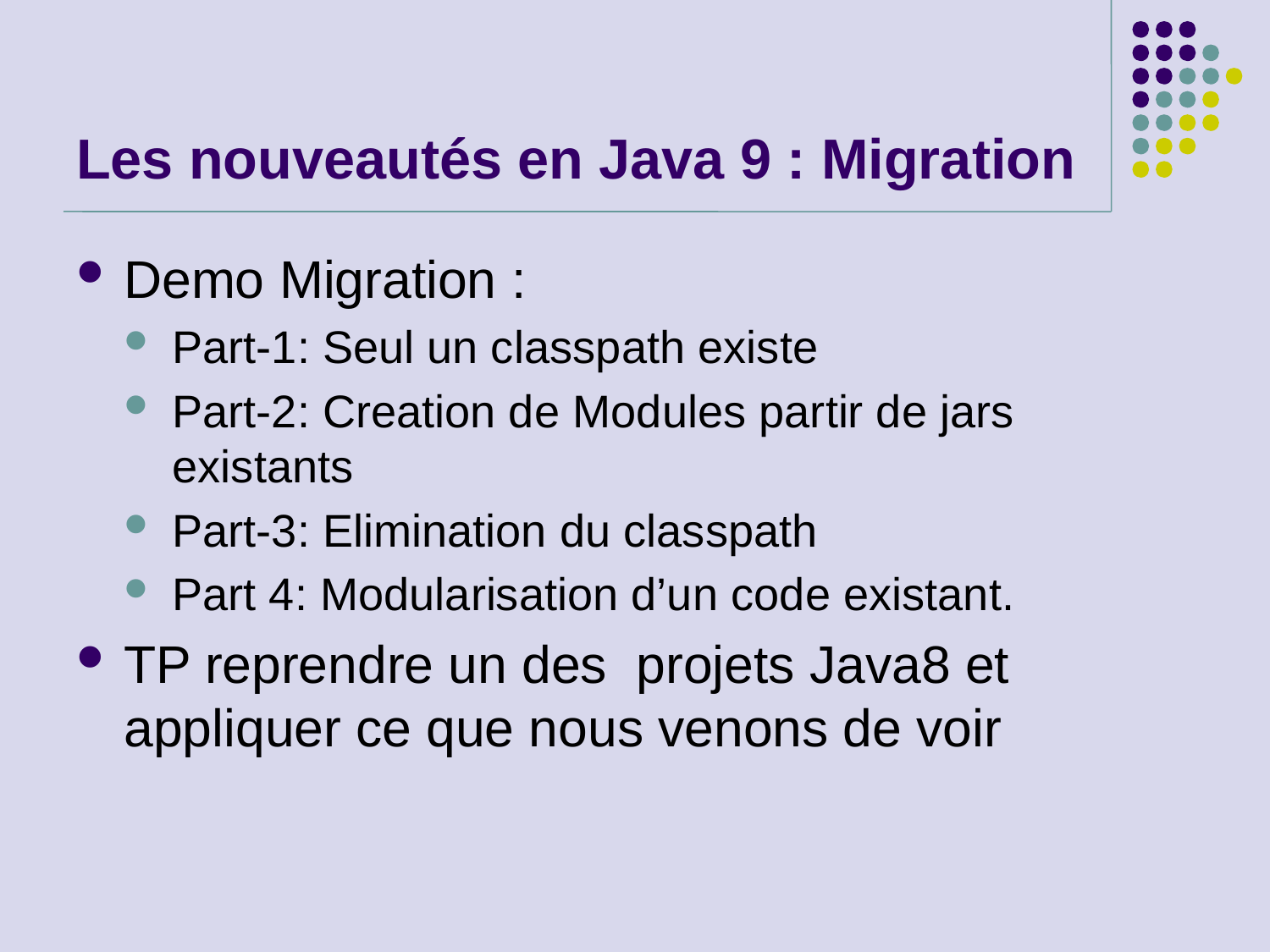

# Les nouveautés en Java 9 : Migration
Demo Migration :
Part-1: Seul un classpath existe
Part-2: Creation de Modules partir de jars existants
Part-3: Elimination du classpath
Part 4: Modularisation d’un code existant.
TP reprendre un des  projets Java8 et appliquer ce que nous venons de voir